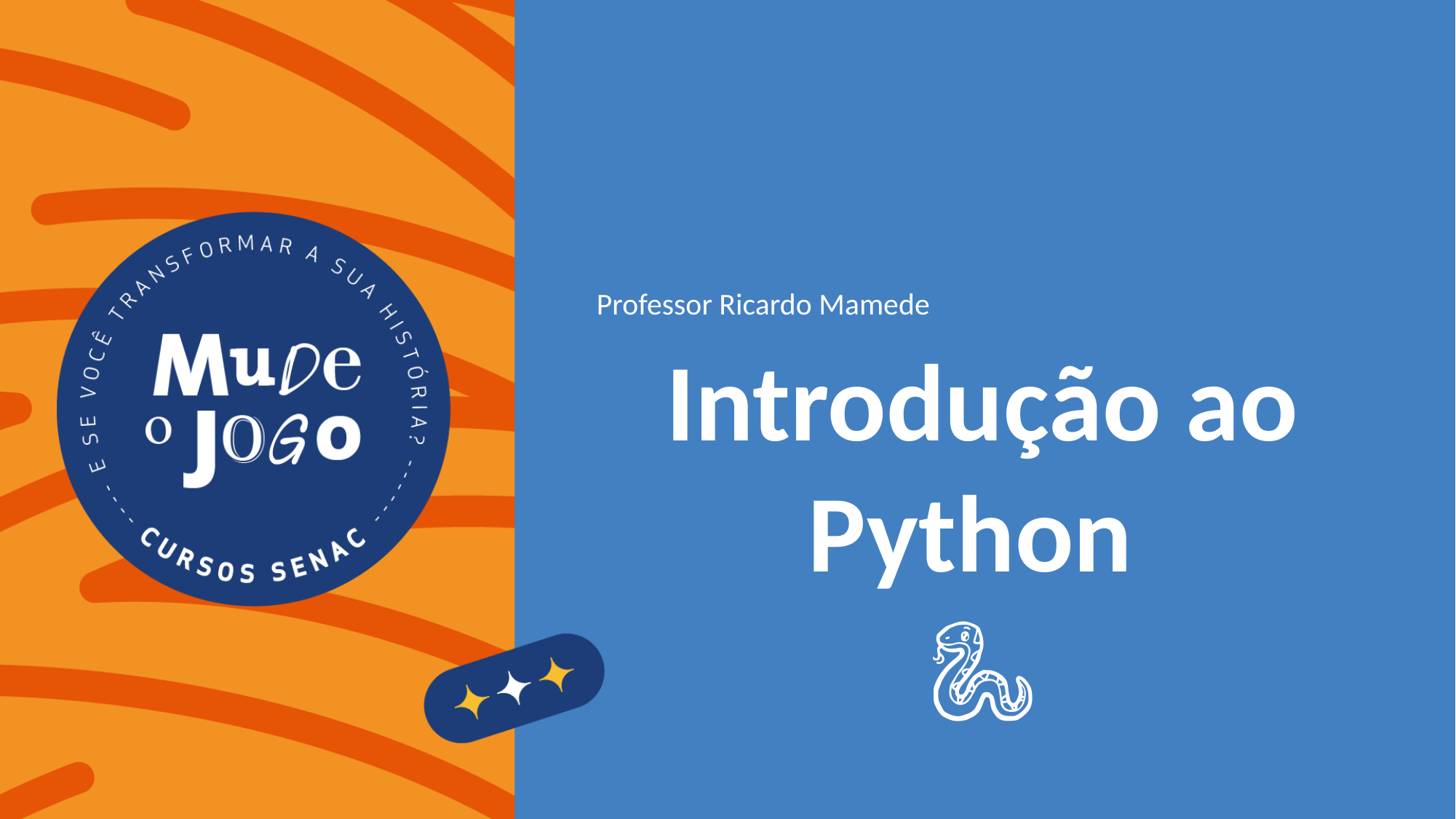

Professor Ricardo Mamede
Introdução ao Python
🐍